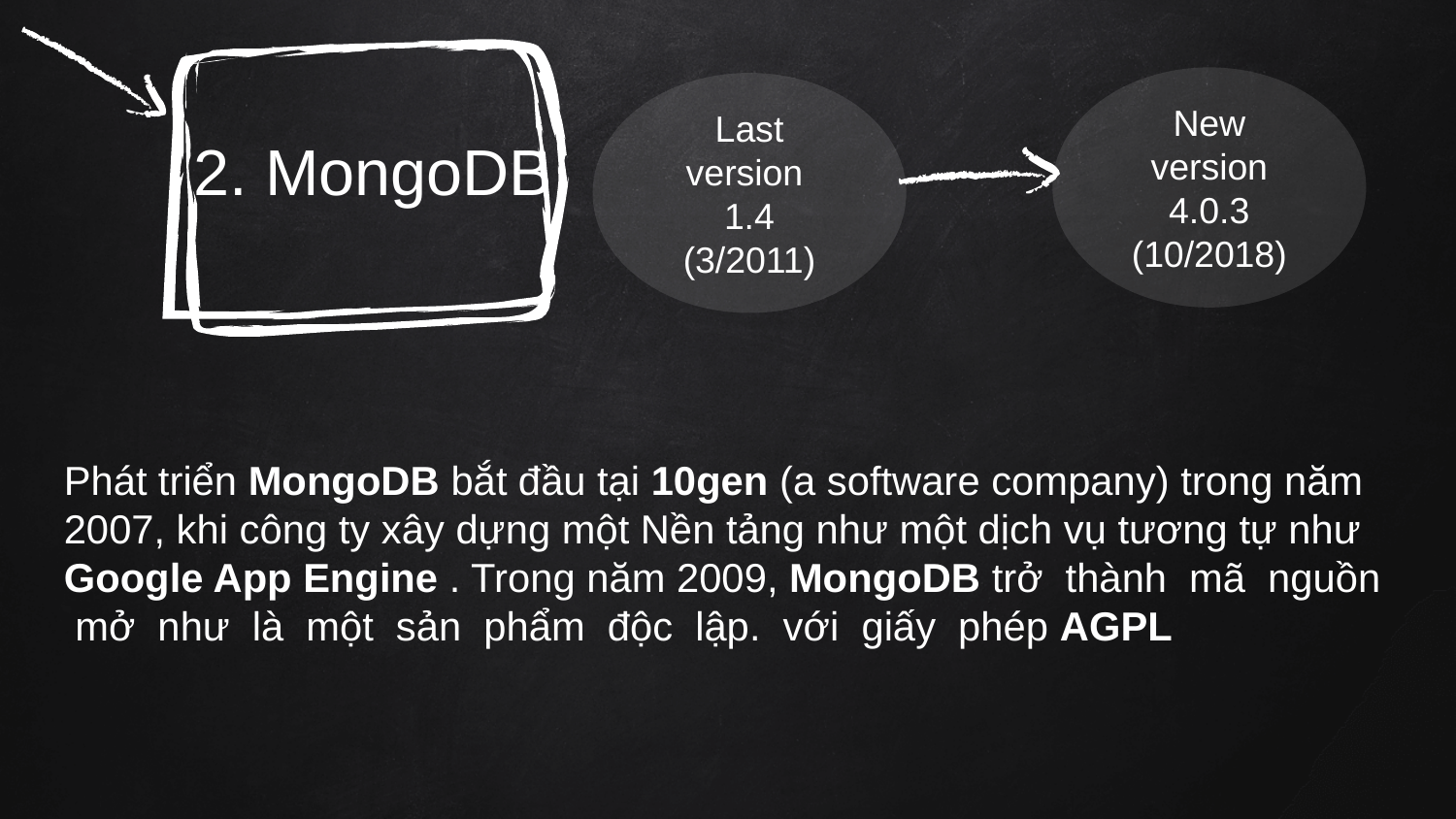

New version 4.0.3
(10/2018)
Last version
1.4
(3/2011)
2. MongoDB

Phát triển MongoDB bắt đầu tại 10gen (a software company) trong năm 2007, khi công ty xây dựng một Nền tảng như một dịch vụ tương tự như Google App Engine . Trong năm 2009, MongoDB trở  thành  mã  nguồn  mở  như  là  một  sản  phẩm  độc  lập.  với  giấy  phép AGPL